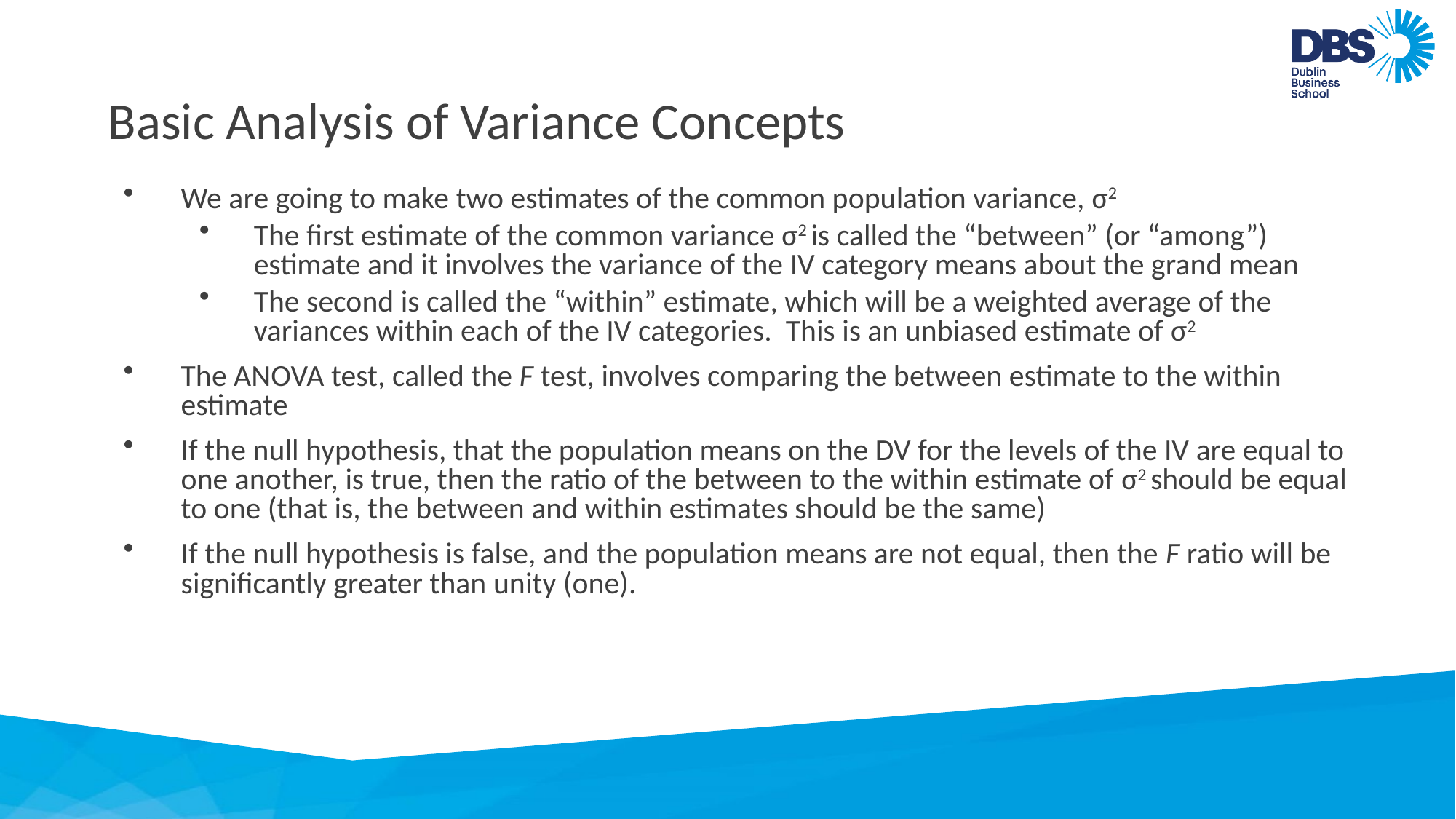

# Basic Analysis of Variance Concepts
We are going to make two estimates of the common population variance, σ2
The first estimate of the common variance σ2 is called the “between” (or “among”) estimate and it involves the variance of the IV category means about the grand mean
The second is called the “within” estimate, which will be a weighted average of the variances within each of the IV categories.  This is an unbiased estimate of σ2
The ANOVA test, called the F test, involves comparing the between estimate to the within estimate
If the null hypothesis, that the population means on the DV for the levels of the IV are equal to one another, is true, then the ratio of the between to the within estimate of σ2 should be equal to one (that is, the between and within estimates should be the same)
If the null hypothesis is false, and the population means are not equal, then the F ratio will be significantly greater than unity (one).